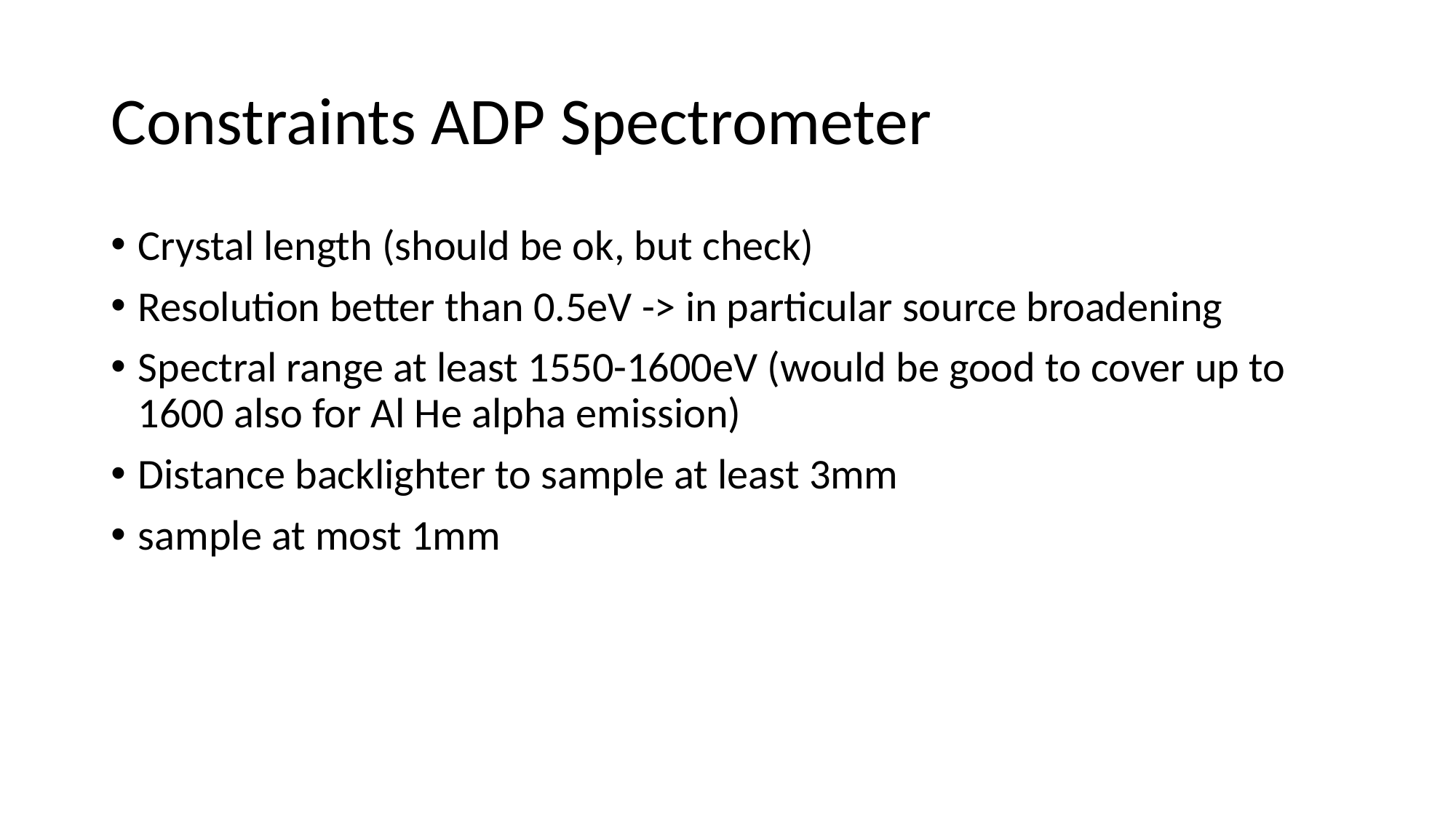

# Constraints ADP Spectrometer
Crystal length (should be ok, but check)
Resolution better than 0.5eV -> in particular source broadening
Spectral range at least 1550-1600eV (would be good to cover up to 1600 also for Al He alpha emission)
Distance backlighter to sample at least 3mm
sample at most 1mm